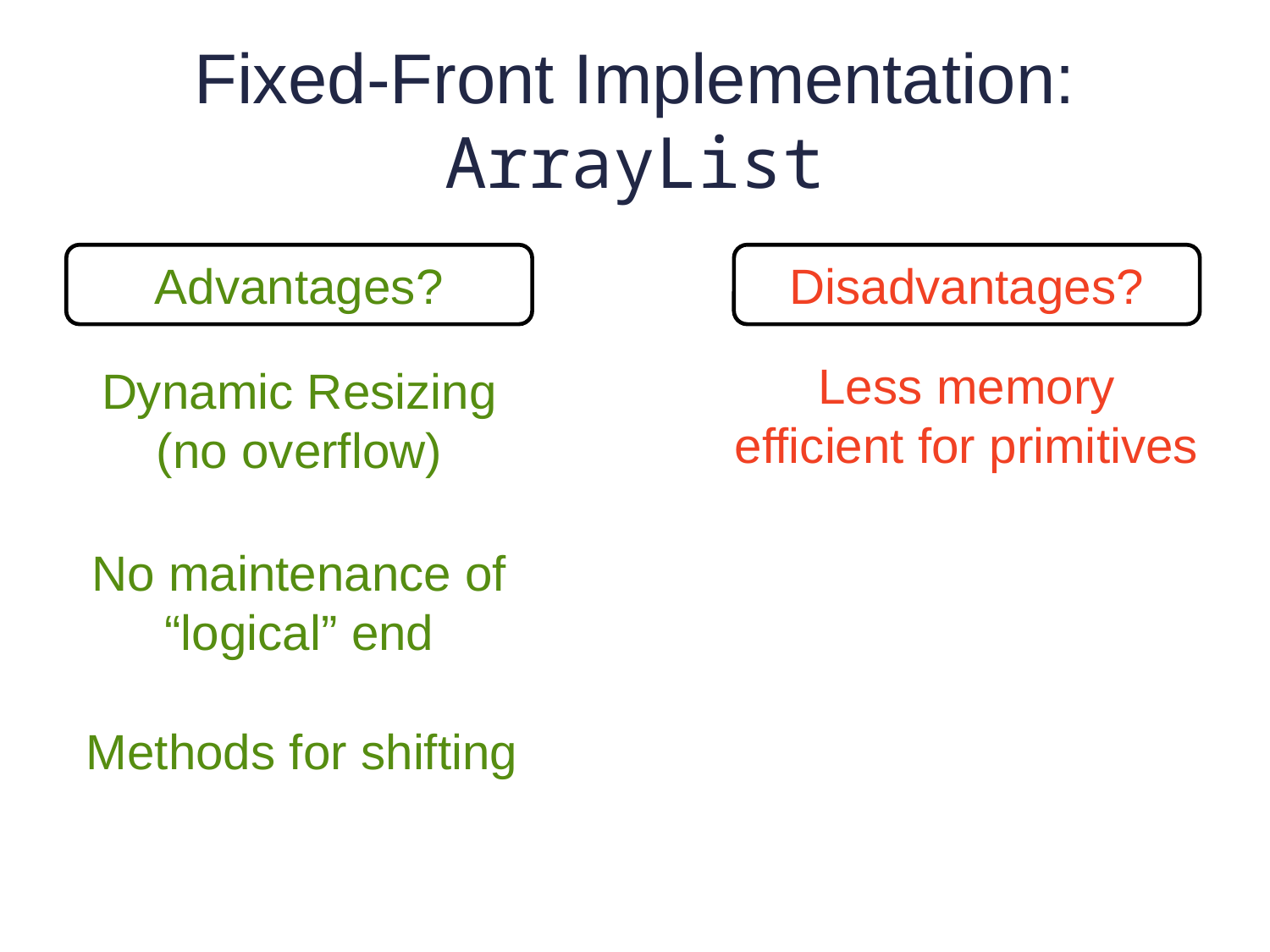

# Fixed-Front Implementation: ArrayList
Advantages?
Disadvantages?
Less memory efficient for primitives
Dynamic Resizing (no overflow)
No maintenance of “logical” end
Methods for shifting